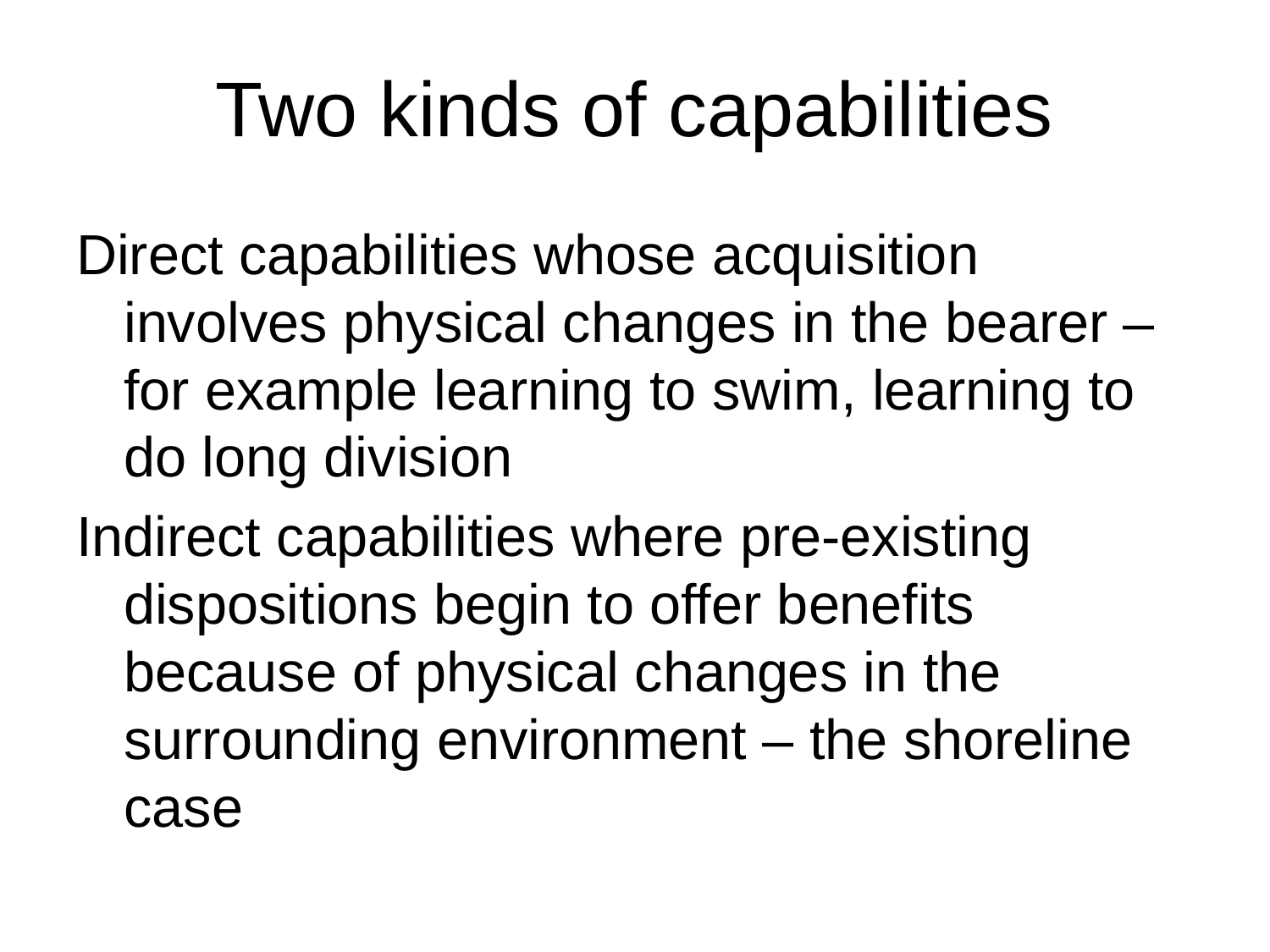

# Two kinds of capabilities
Direct capabilities whose acquisition involves physical changes in the bearer – for example learning to swim, learning to do long division
Indirect capabilities where pre-existing dispositions begin to offer benefits because of physical changes in the surrounding environment – the shoreline case